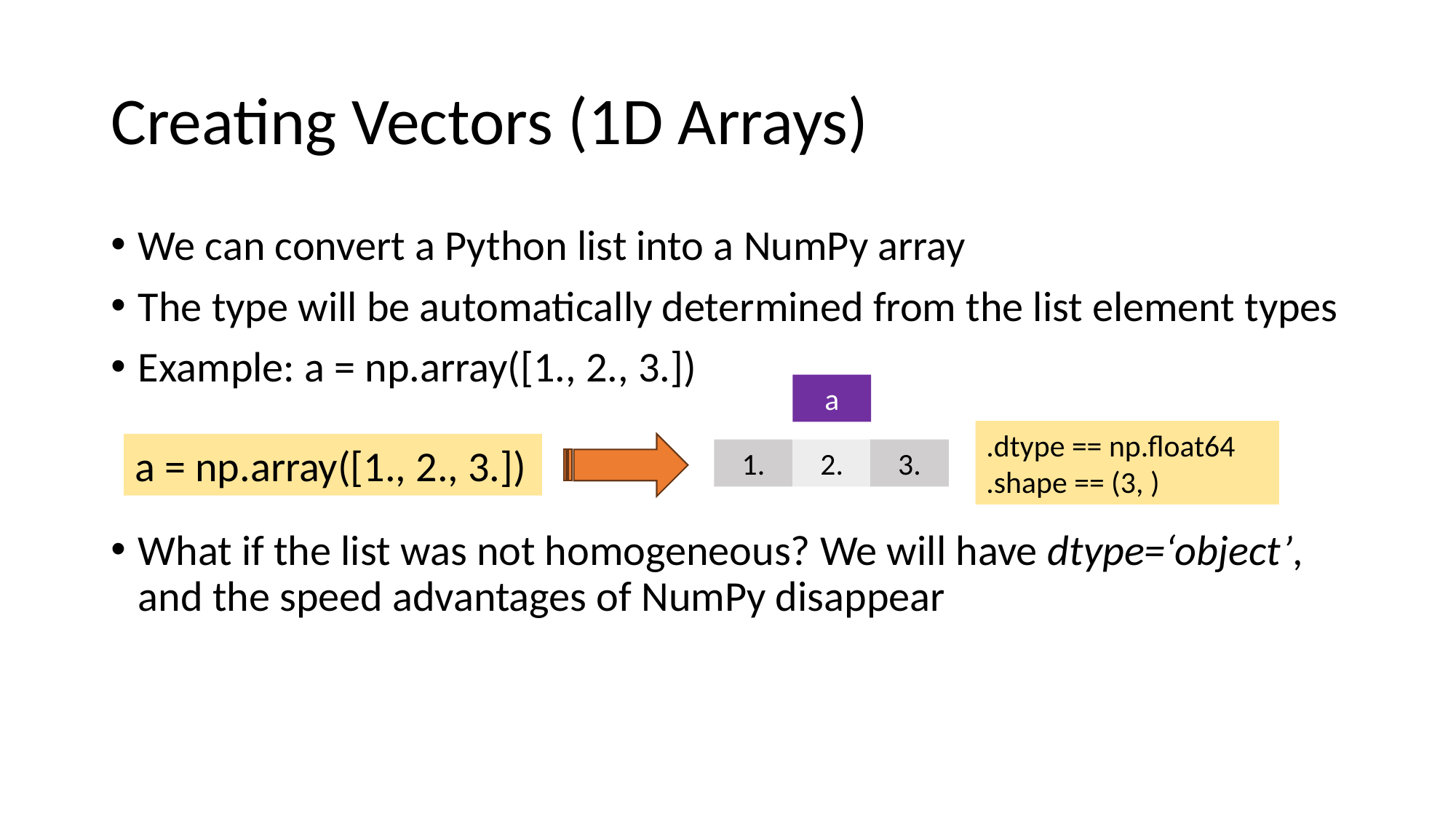

# Creating Vectors (1D Arrays)
We can convert a Python list into a NumPy array
The type will be automatically determined from the list element types
Example: a = np.array([1., 2., 3.])

What if the list was not homogeneous? We will have dtype=‘object’, and the speed advantages of NumPy disappear
a
.dtype == np.float64
.shape == (3, )
a = np.array([1., 2., 3.])

1.
2.
3.